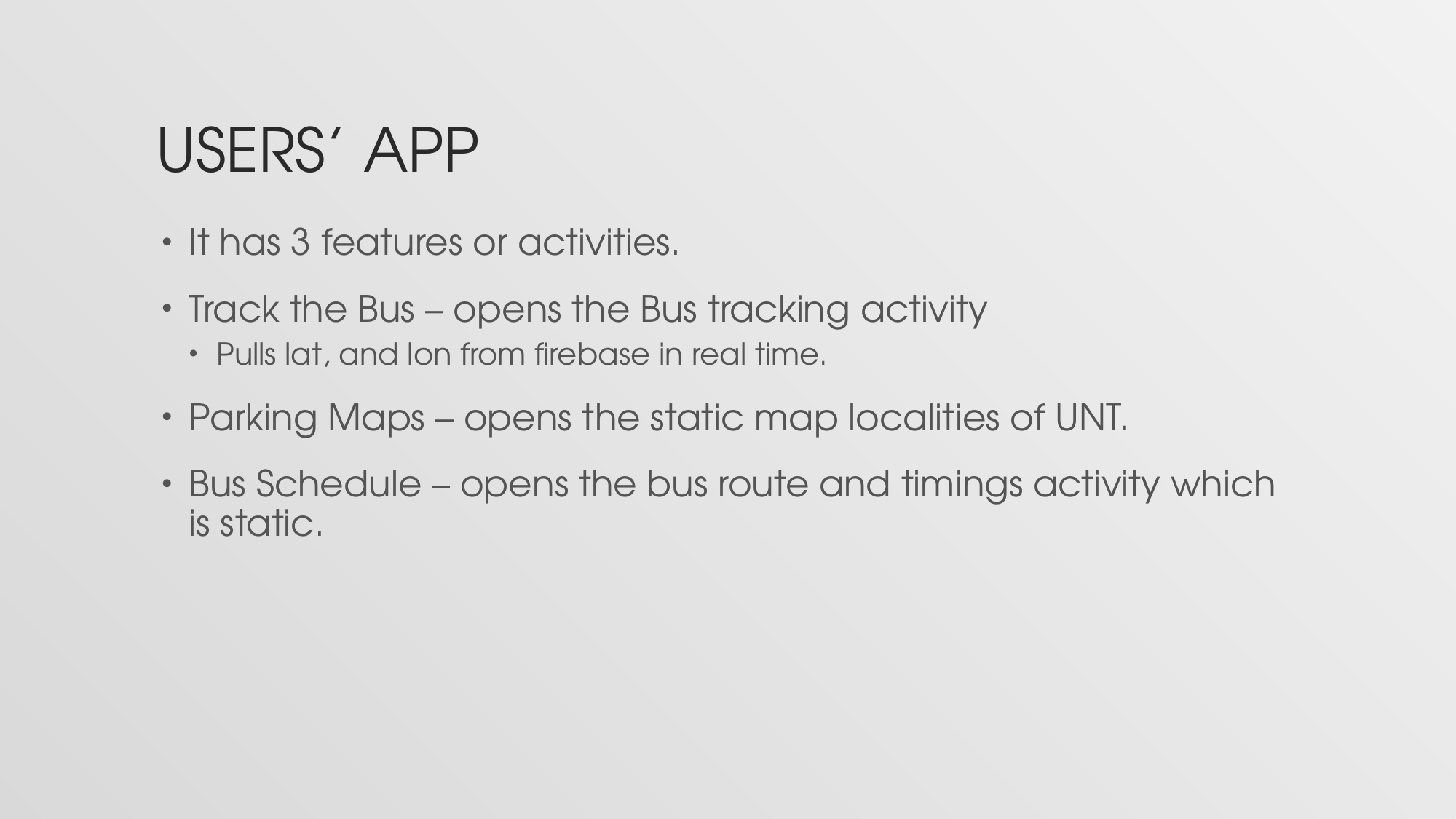

# Users’ App
It has 3 features or activities.
Track the Bus – opens the Bus tracking activity
Pulls lat, and lon from firebase in real time.
Parking Maps – opens the static map localities of UNT.
Bus Schedule – opens the bus route and timings activity which is static.